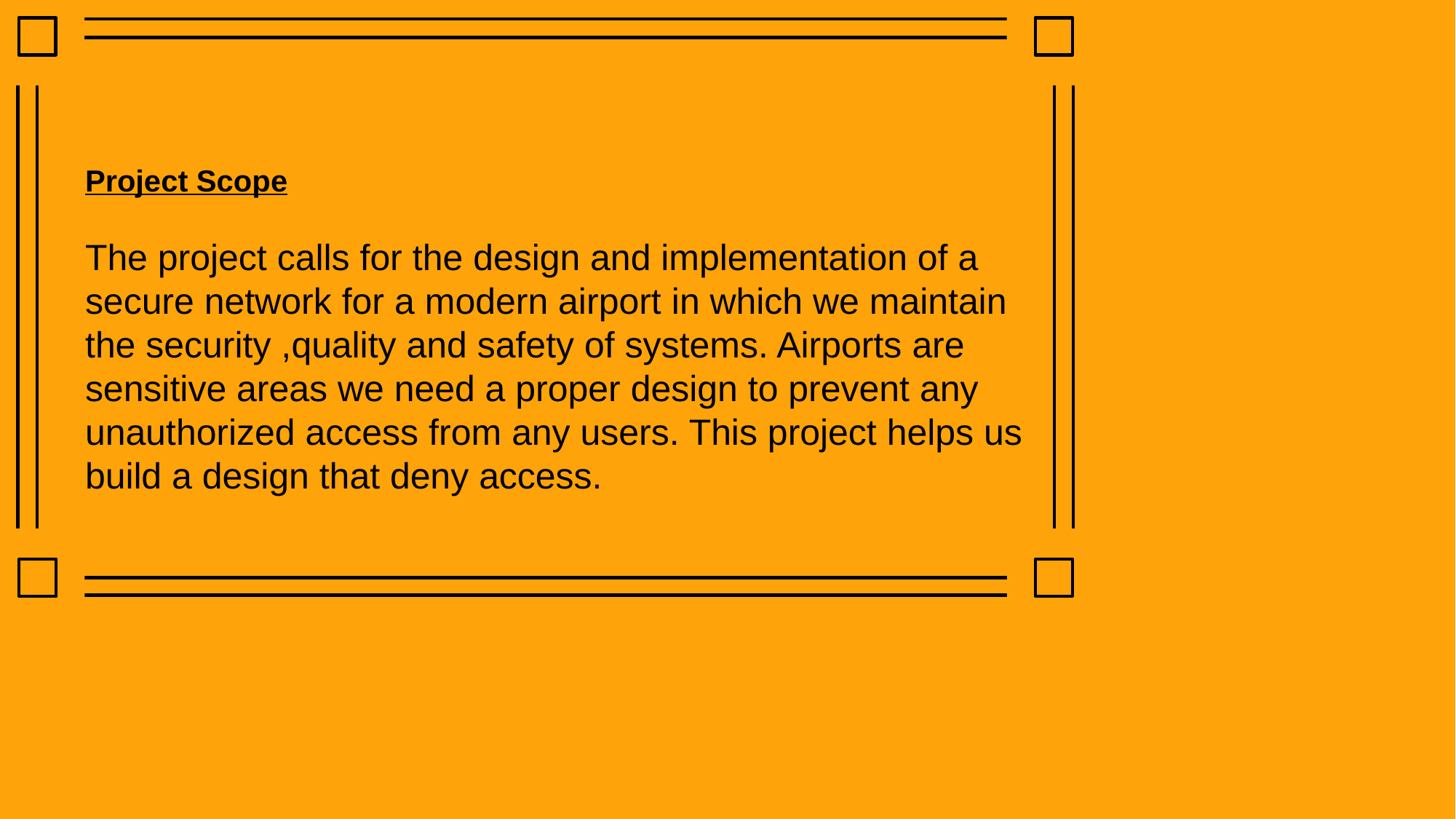

Project Scope

The project calls for the design and implementation of a secure network for a modern airport in which we maintain the security ,quality and safety of systems. Airports are sensitive areas we need a proper design to prevent any unauthorized access from any users. This project helps us build a design that deny access.